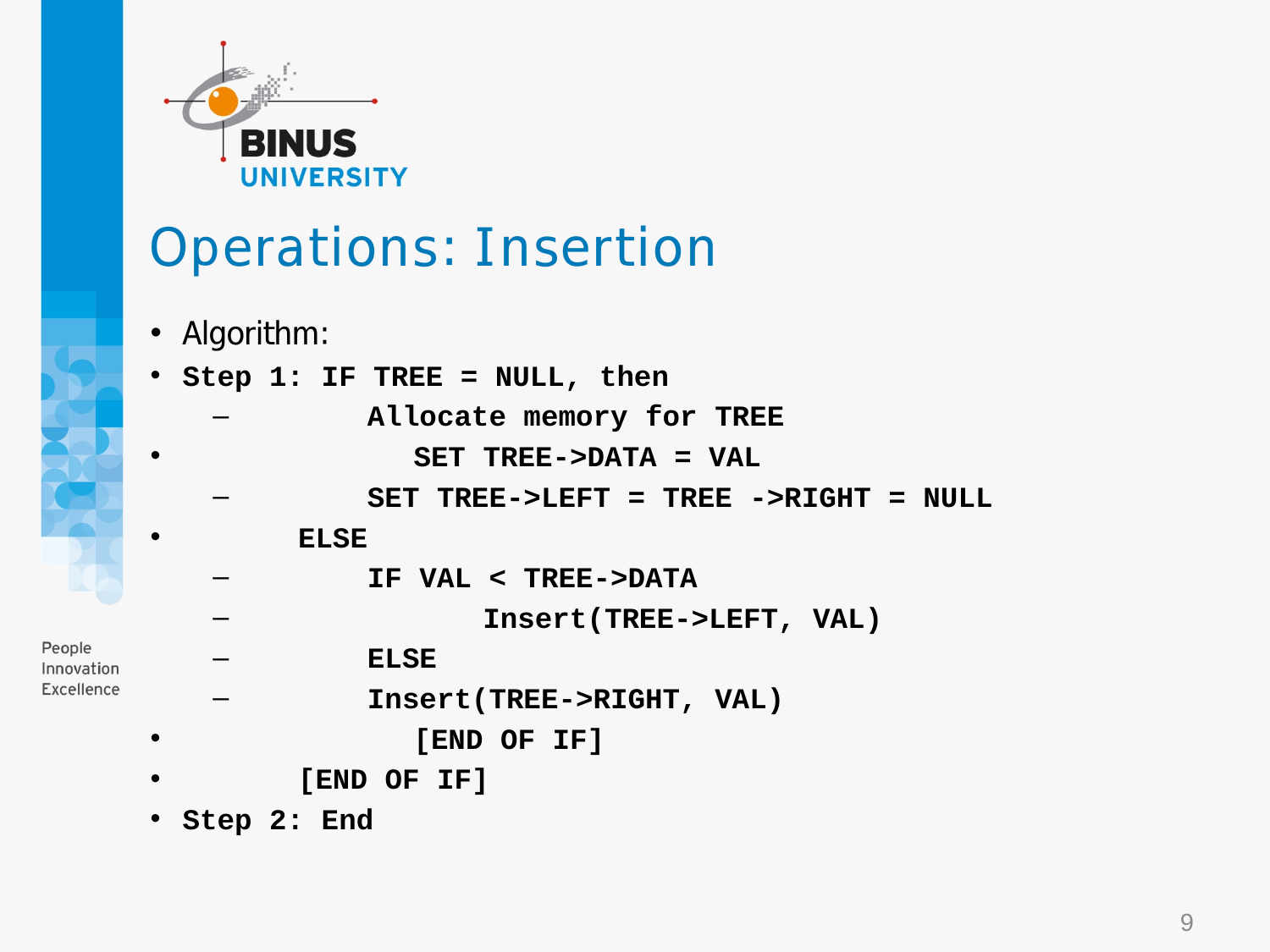

# Operations: Insertion
Algorithm:
Step 1: IF TREE = NULL, then
		Allocate memory for TREE
          	SET TREE->DATA = VAL
    		SET TREE->LEFT = TREE ->RIGHT = NULL
      	ELSE
    		IF VAL < TREE->DATA
	   		Insert(TREE->LEFT, VAL)
    		ELSE
			Insert(TREE->RIGHT, VAL)
         	[END OF IF]
      	[END OF IF]
Step 2: End

9